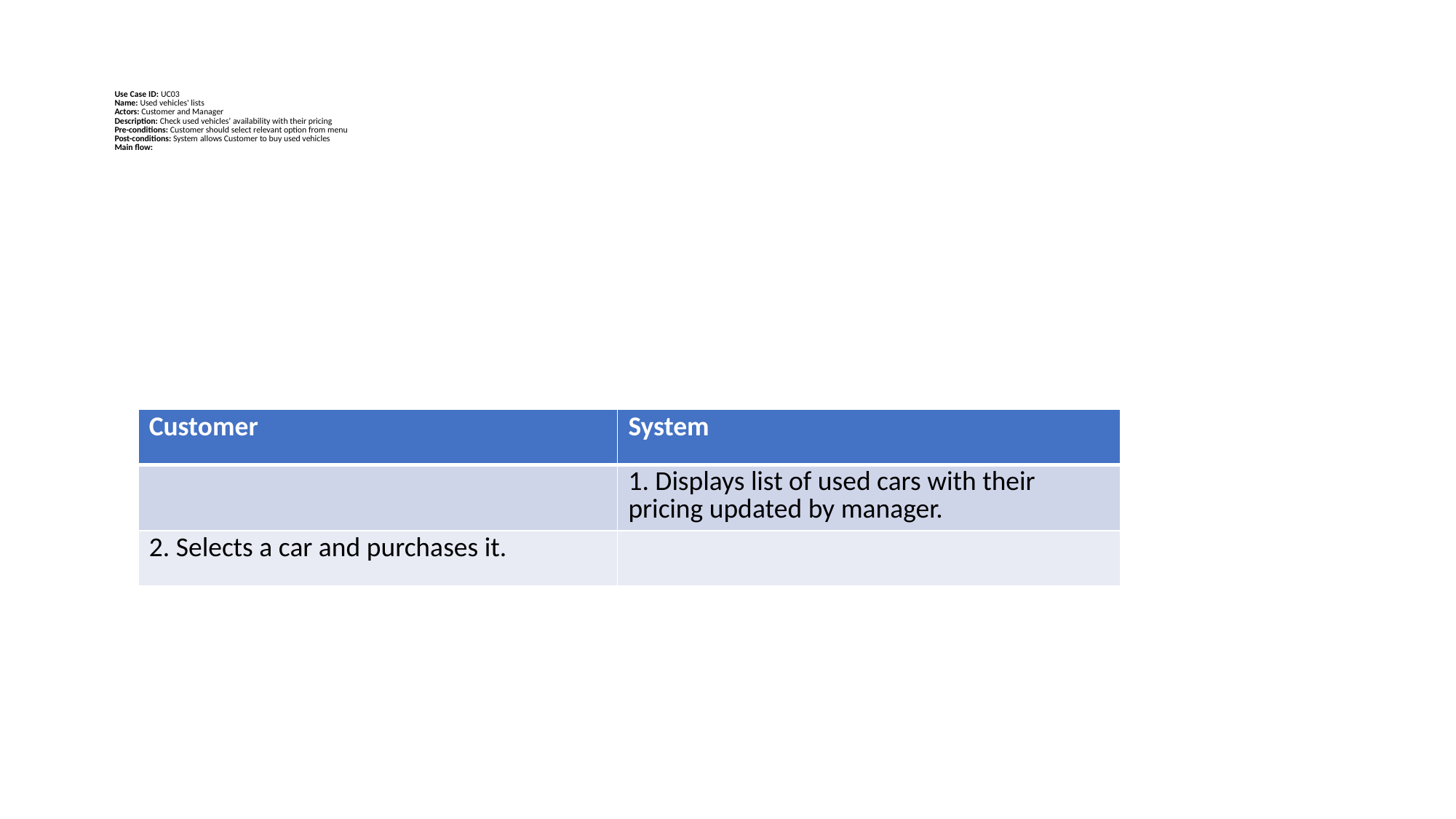

# Use Case ID: UC03 Name: Used vehicles' lists Actors: Customer and Manager Description: Check used vehicles’ availability with their pricing Pre-conditions: Customer should select relevant option from menu Post-conditions: System allows Customer to buy used vehicles Main flow:
| Customer | System |
| --- | --- |
|  | 1. Displays list of used cars with their pricing updated by manager. |
| 2. Selects a car and purchases it. |  |